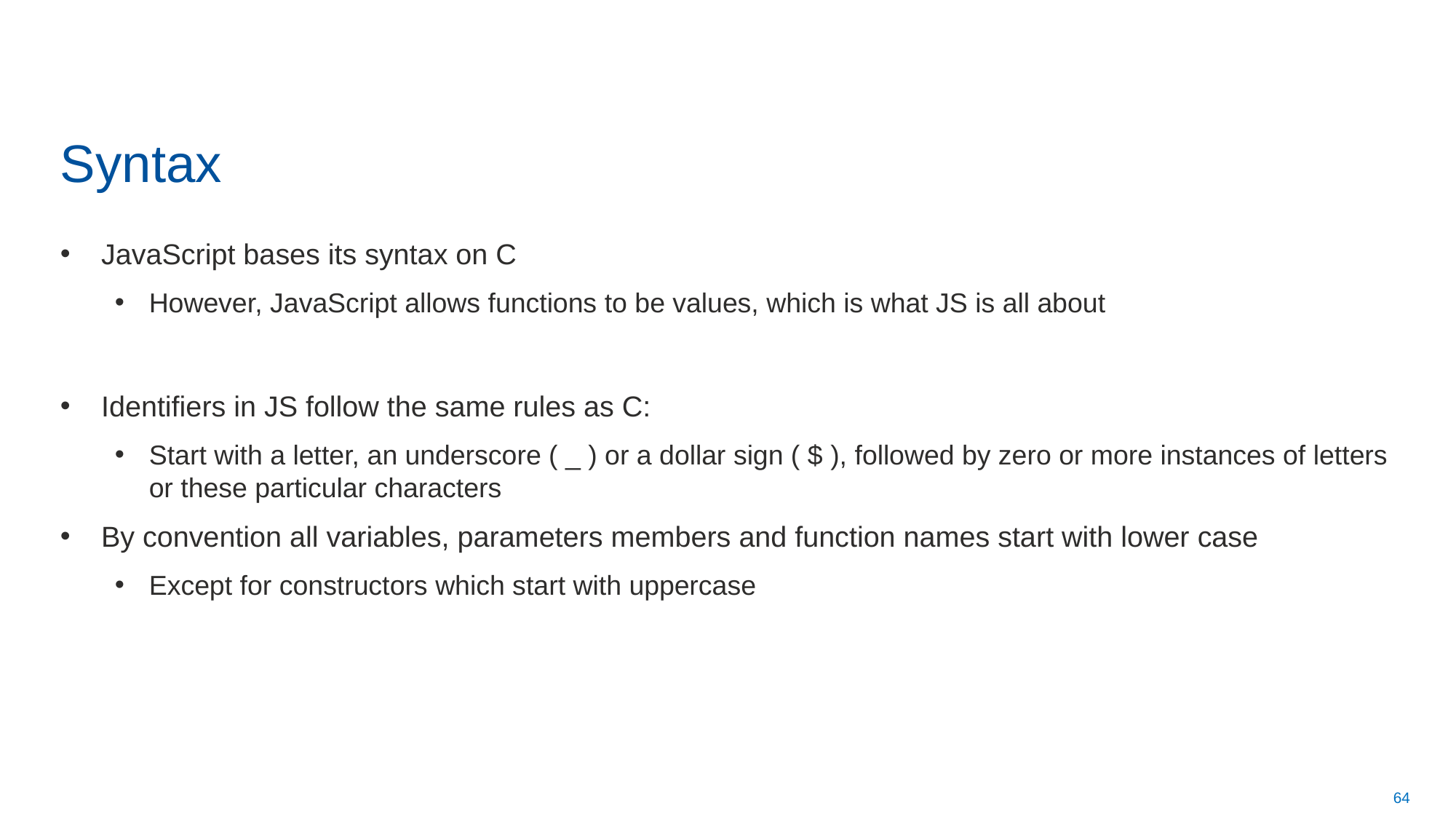

# Syntax
JavaScript bases its syntax on C
However, JavaScript allows functions to be values, which is what JS is all about

Identifiers in JS follow the same rules as C:
Start with a letter, an underscore ( _ ) or a dollar sign ( $ ), followed by zero or more instances of letters or these particular characters
By convention all variables, parameters members and function names start with lower case
Except for constructors which start with uppercase